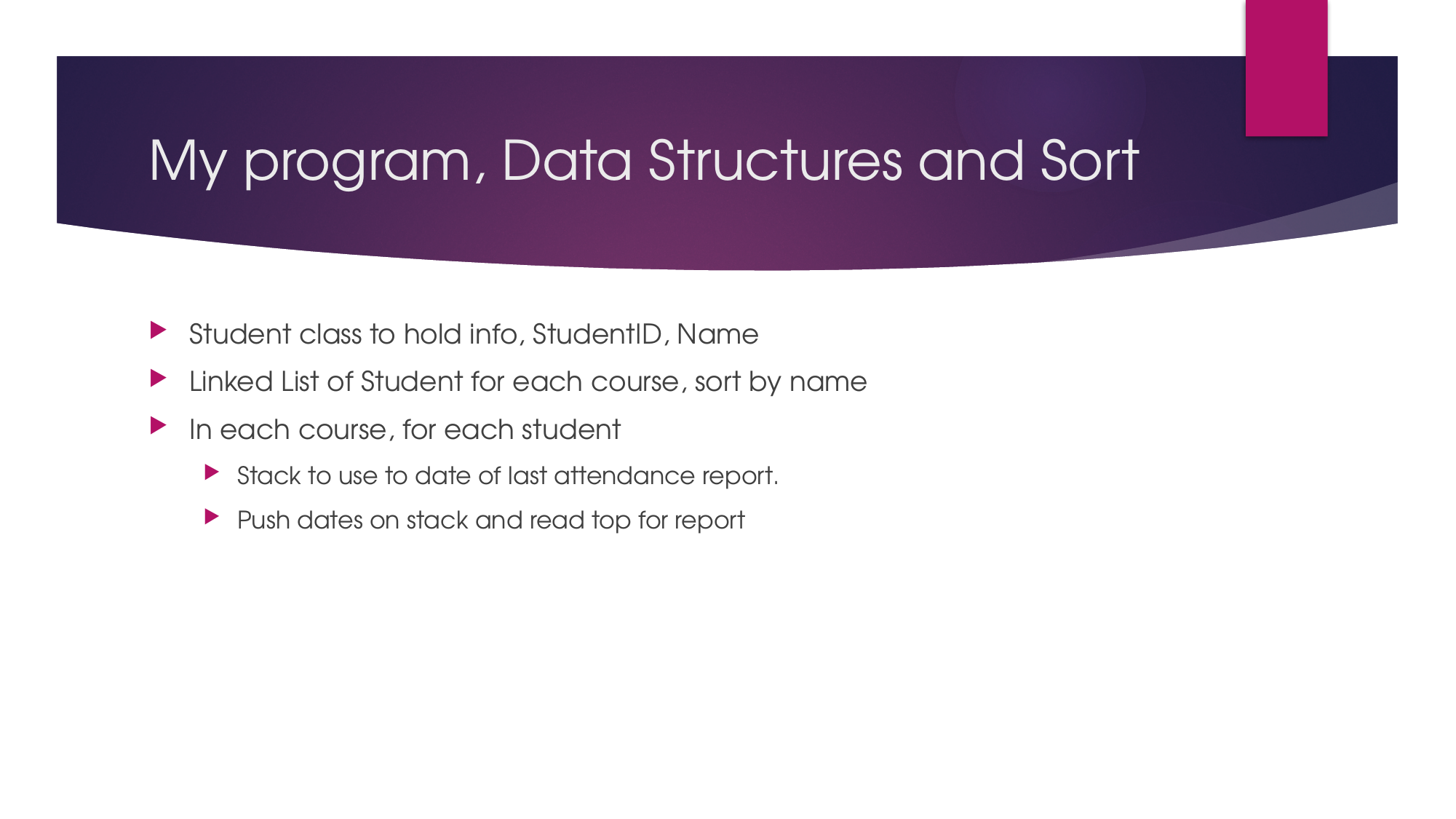

# My program, Data Structures and Sort
Student class to hold info, StudentID, Name
Linked List of Student for each course, sort by name
In each course, for each student
Stack to use to date of last attendance report.
Push dates on stack and read top for report